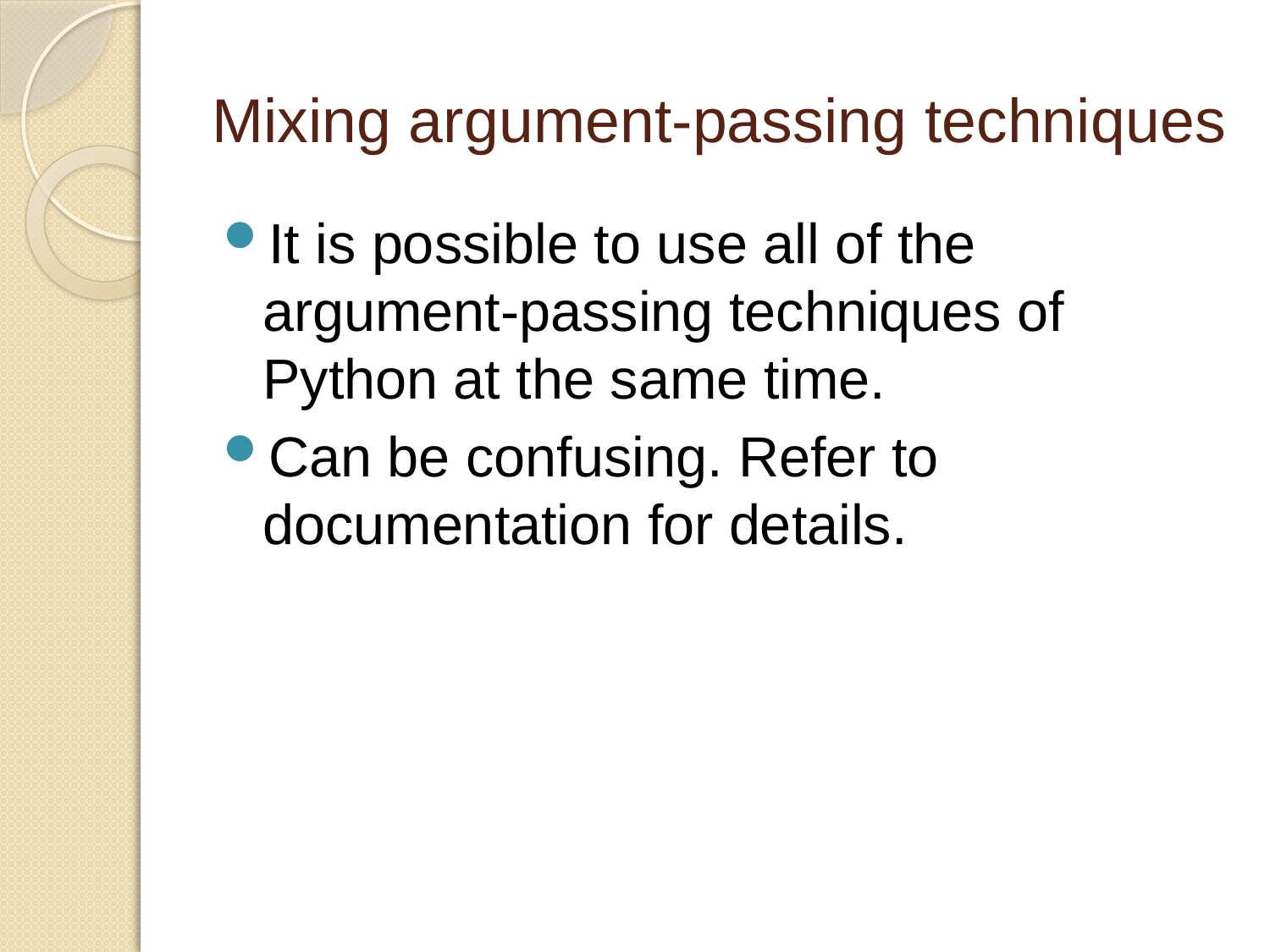

# Mixing argument-passing techniques
It is possible to use all of the argument-passing techniques of Python at the same time.
Can be confusing. Refer to documentation for details.